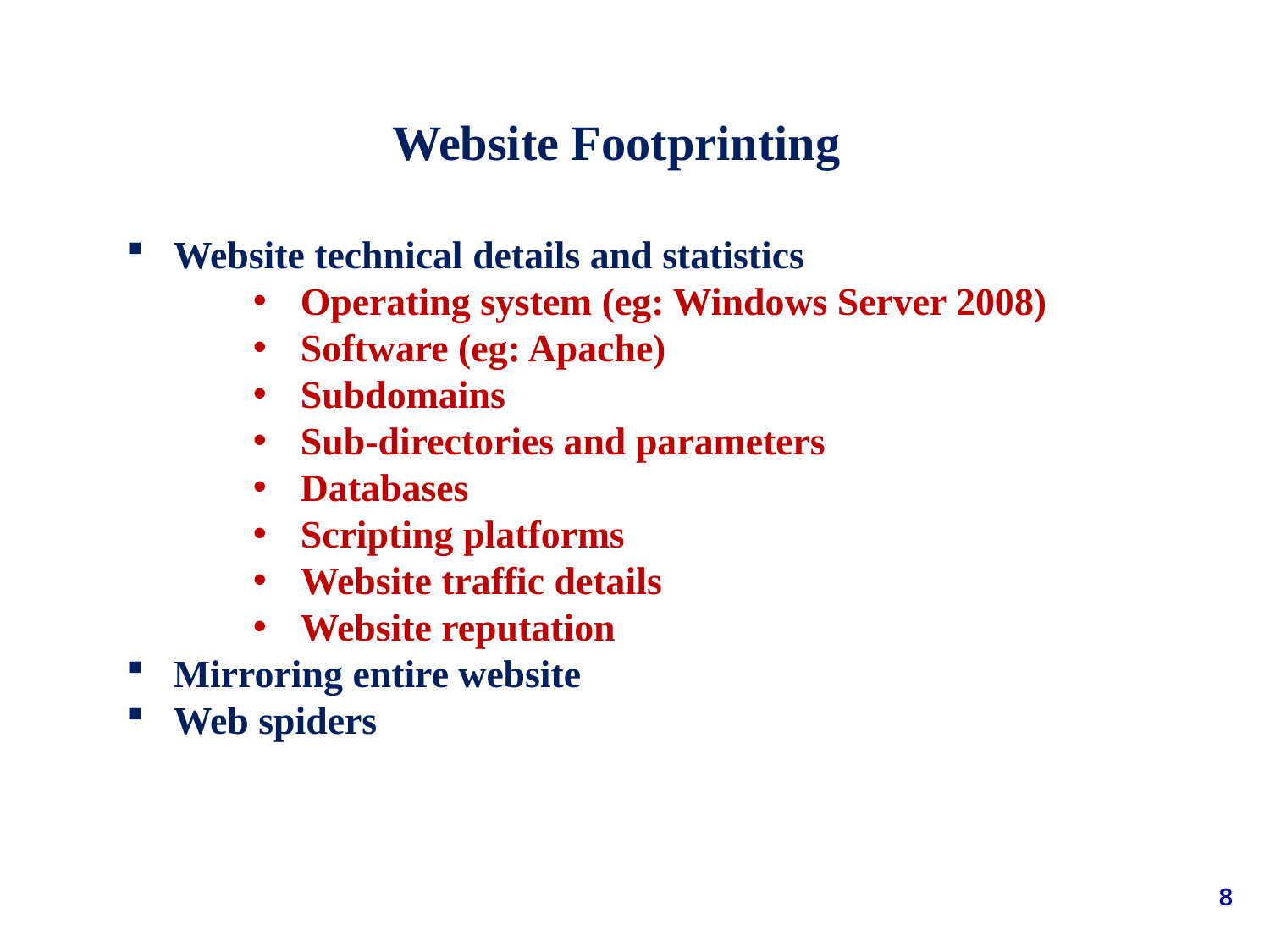

Website Footprinting
Website technical details and statistics
Operating system (eg: Windows Server 2008)
Software (eg: Apache)
Subdomains
Sub-directories and parameters
Databases
Scripting platforms
Website traffic details
Website reputation
Mirroring entire website
Web spiders
8